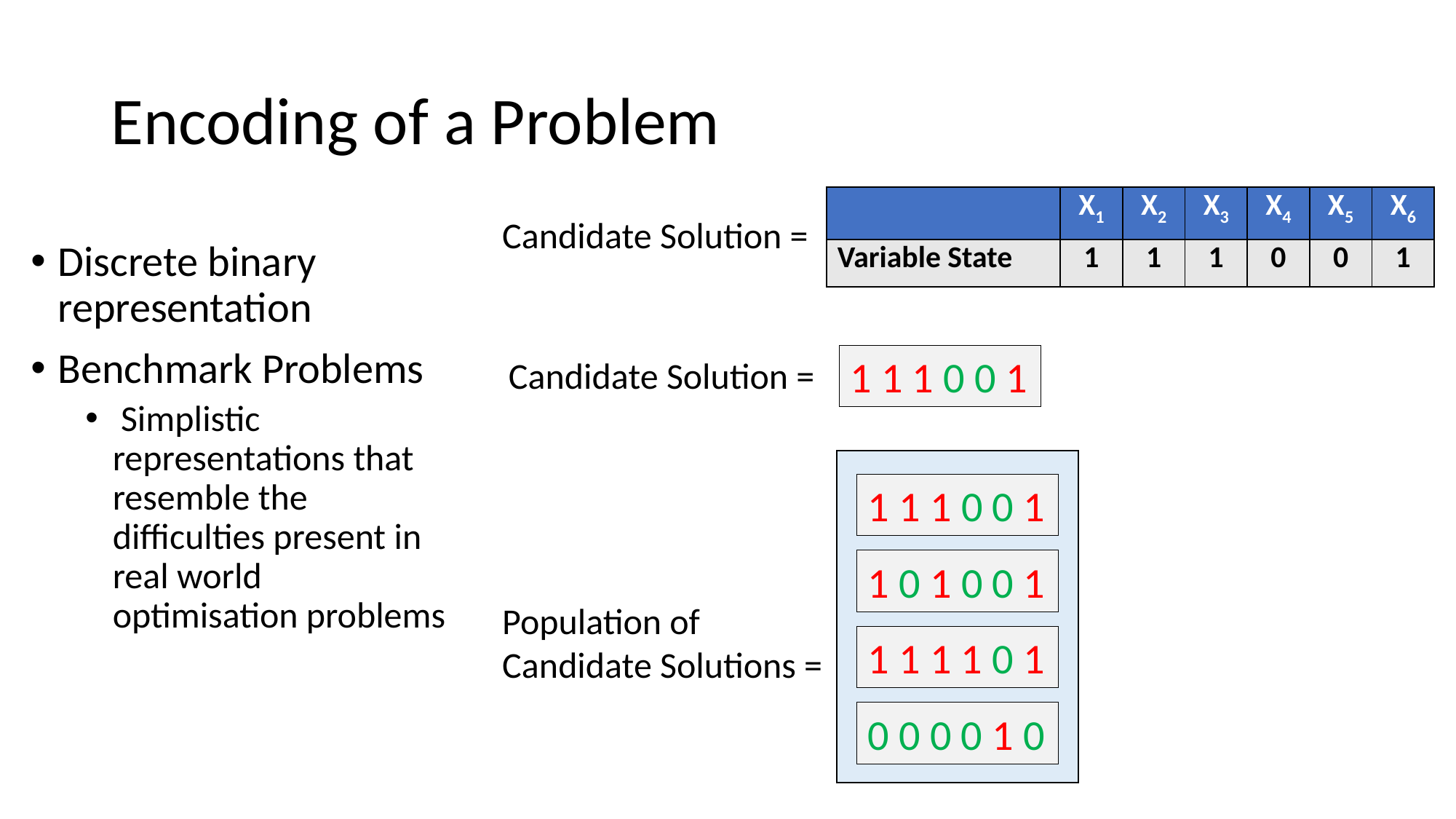

# Encoding of a Problem
|  | X1 | X2 | X3 | X4 | X5 | X6 |
| --- | --- | --- | --- | --- | --- | --- |
| Variable State | 1 | 1 | 1 | 0 | 0 | 1 |
Candidate Solution =
Discrete binary representation
Benchmark Problems
 Simplistic representations that resemble the difficulties present in real world optimisation problems
1 1 1 0 0 1
Candidate Solution =

1 1 1 0 0 1
1 0 1 0 0 1
1 1 1 1 0 1
0 0 0 0 1 0
Population of Candidate Solutions =
These toy problems represent simplistic representatins of the contraints realised in real work problems